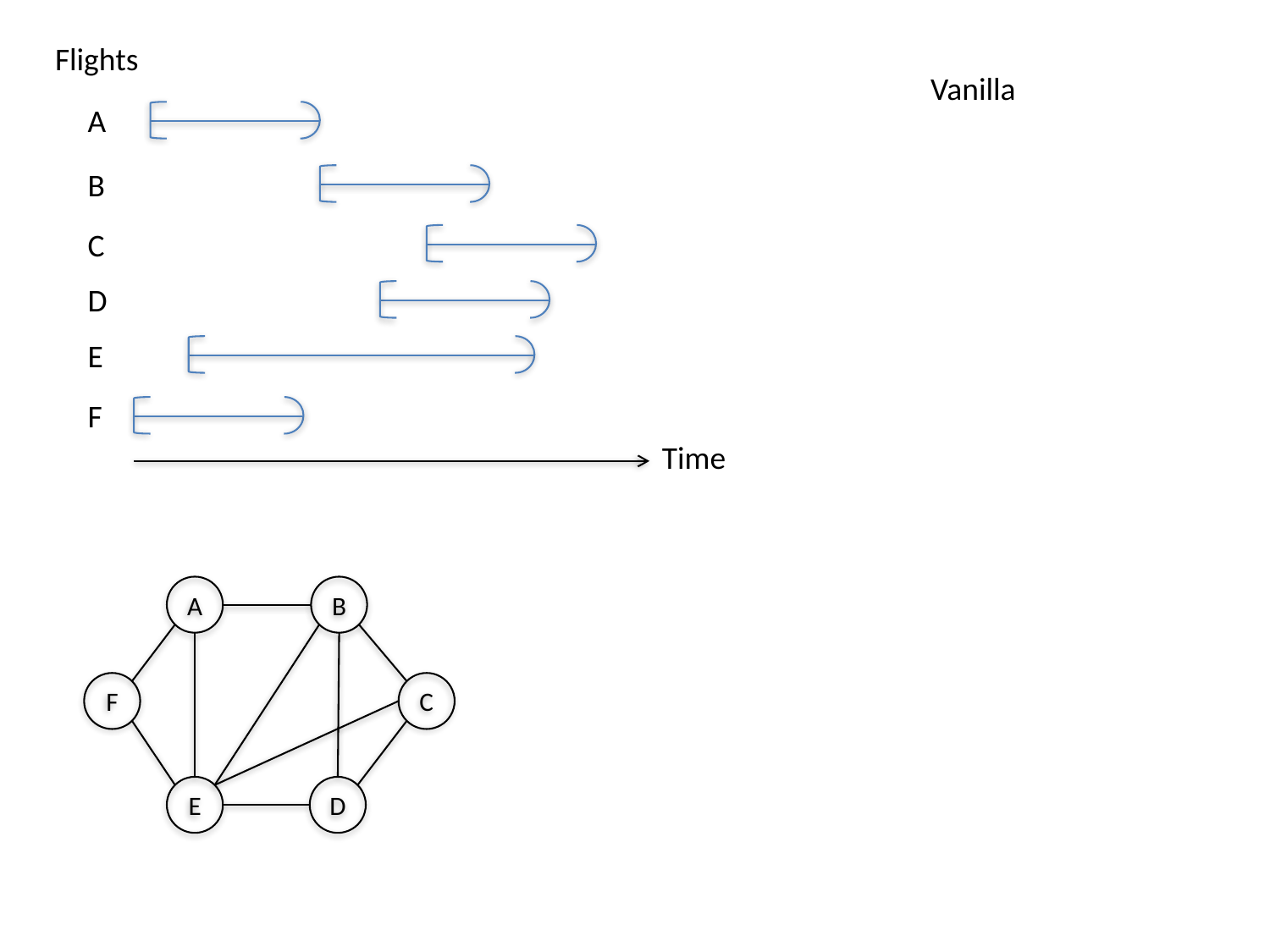

Flights
Vanilla
A

B

C

D

E

F

Time
A
B
F
C
E
D